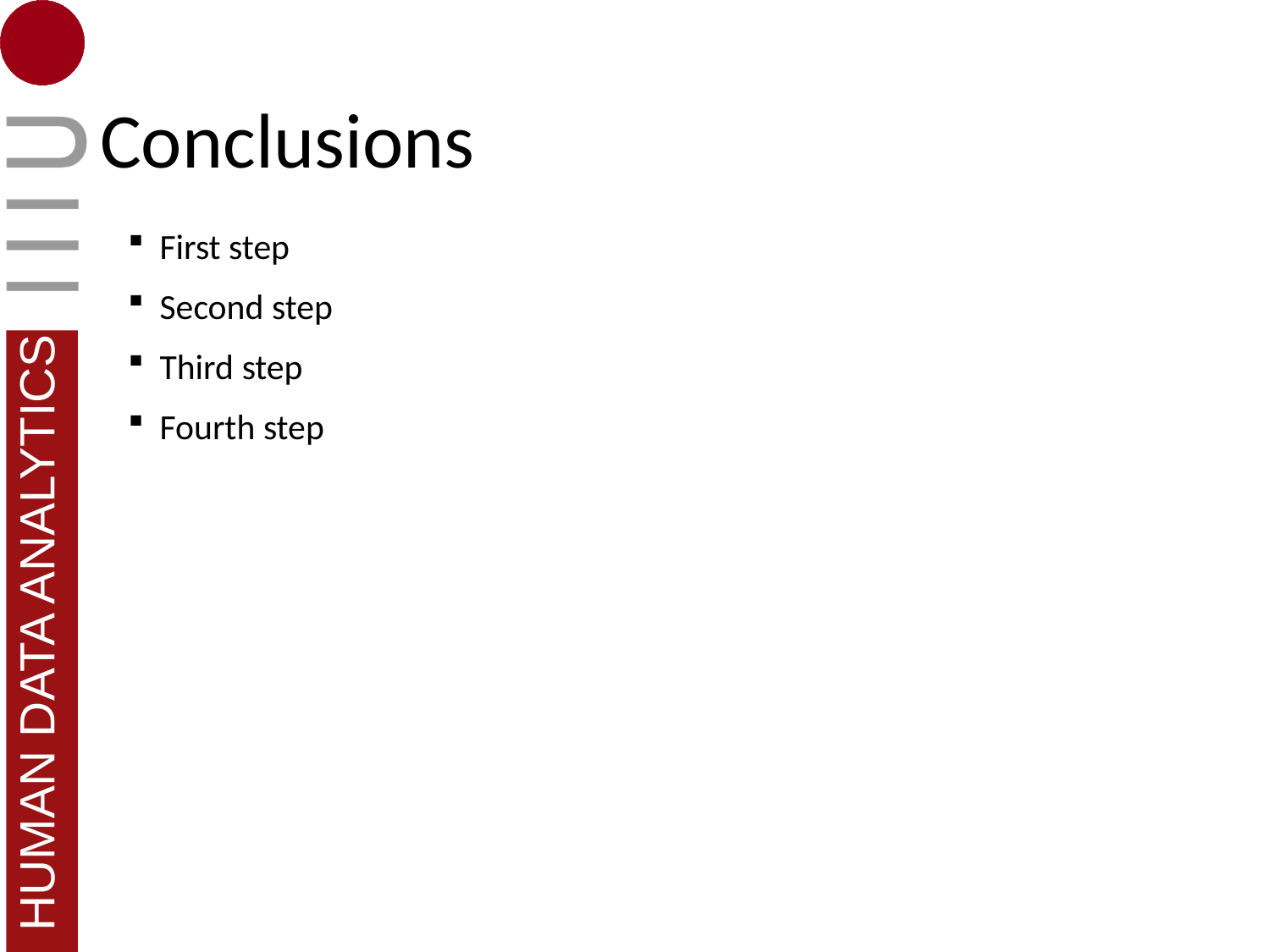

# Conclusions
First step
Second step
Third step
Fourth step